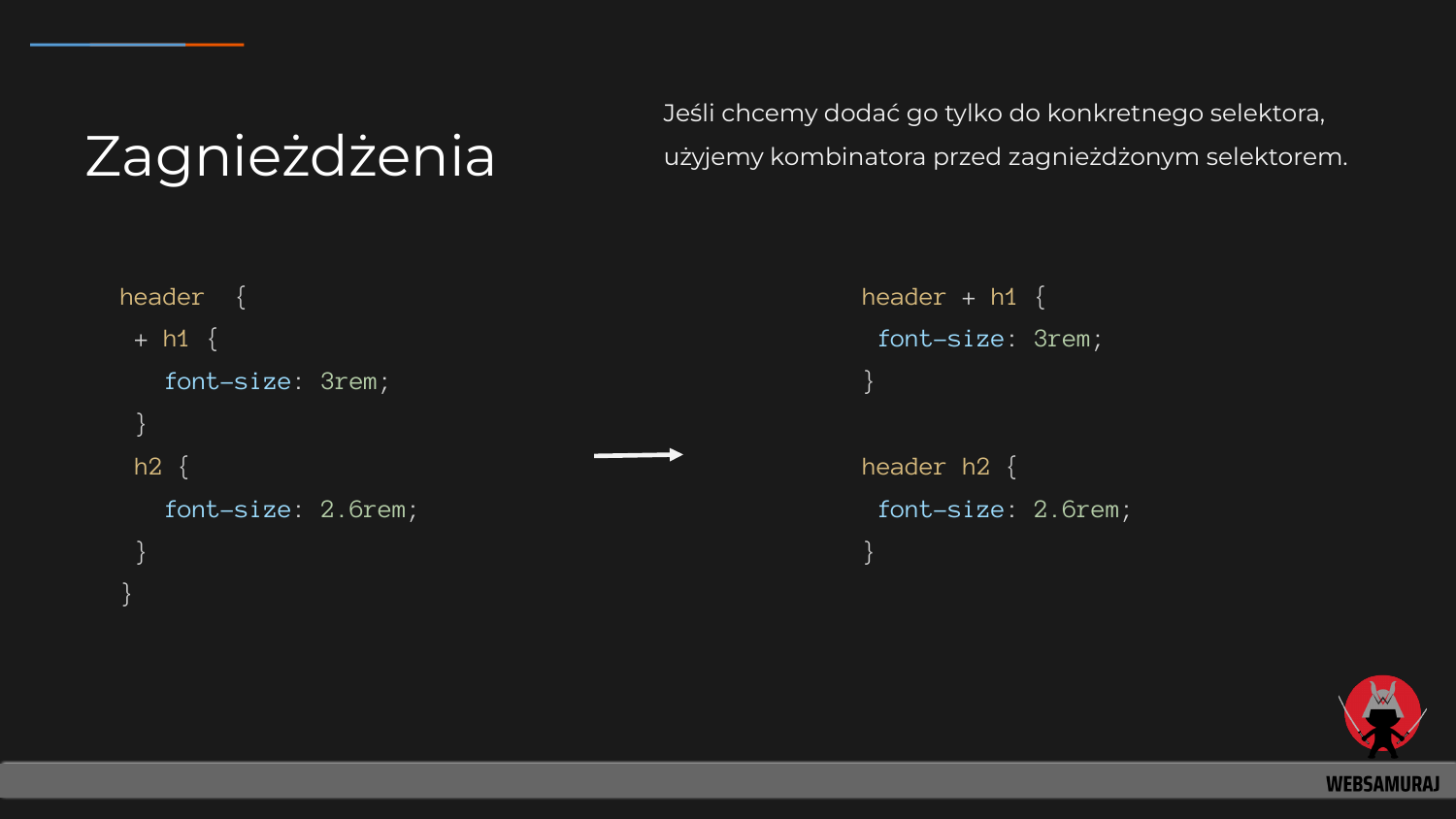

Jeśli chcemy dodać go tylko do konkretnego selektora, użyjemy kombinatora przed zagnieżdżonym selektorem.

# Zagnieżdżenia
header  {
 + h1 {
   font-size: 3rem;
 }
 h2 {
   font-size: 2.6rem;
 }
}

header + h1 {
 font-size: 3rem;
}

header h2 {
 font-size: 2.6rem;
}